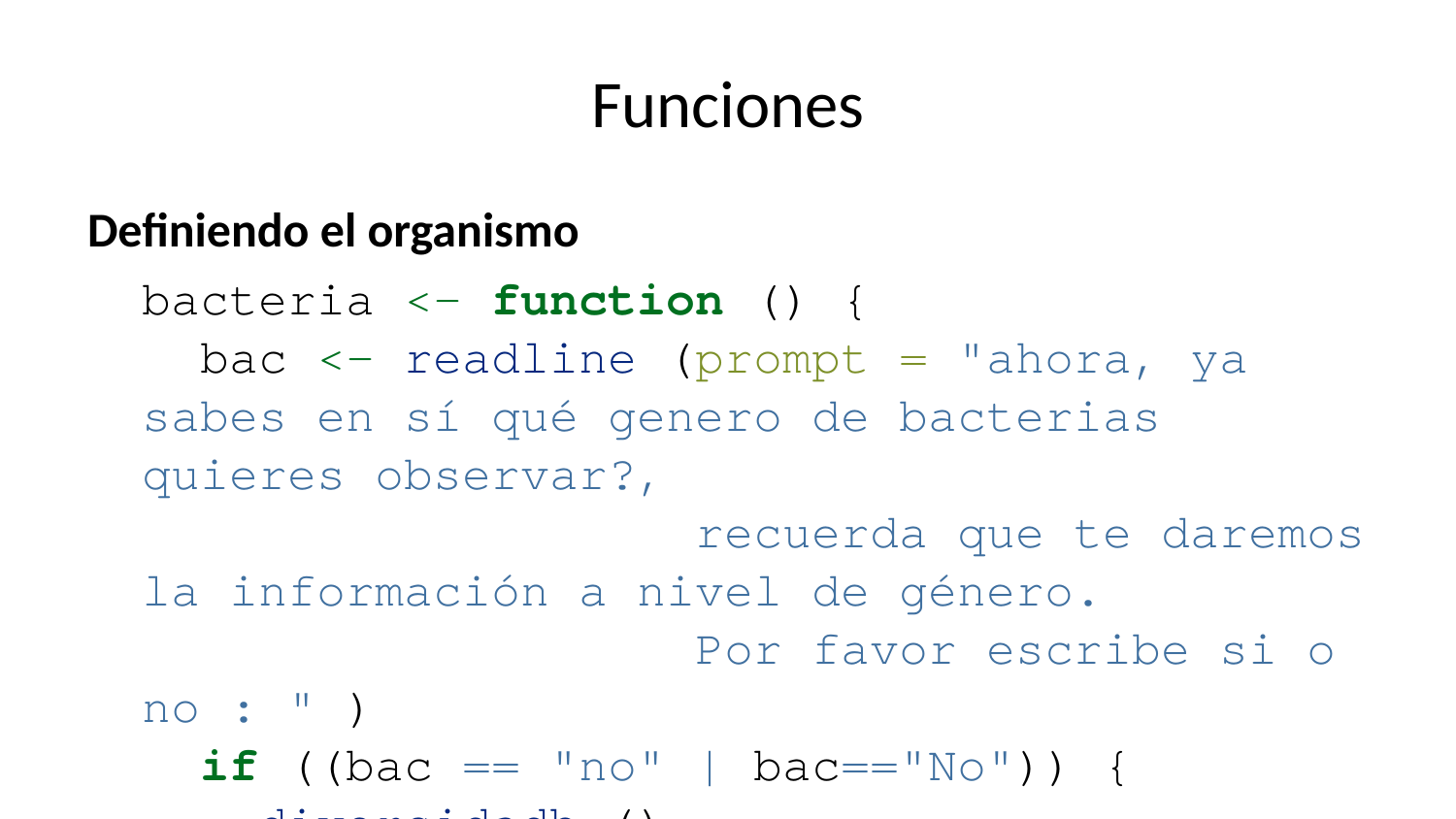

# Funciones
Definiendo el organismo
bacteria <- function () {
  bac <- readline (prompt = "ahora, ya sabes en sí qué genero de bacterias quieres observar?,
                   recuerda que te daremos la información a nivel de género.
                   Por favor escribe si o no : " )
  if ((bac == "no" | bac=="No")) {
    diversidadb ()
  } else {
    generob ()
  }
}
Se realizó para hongos y bacterias